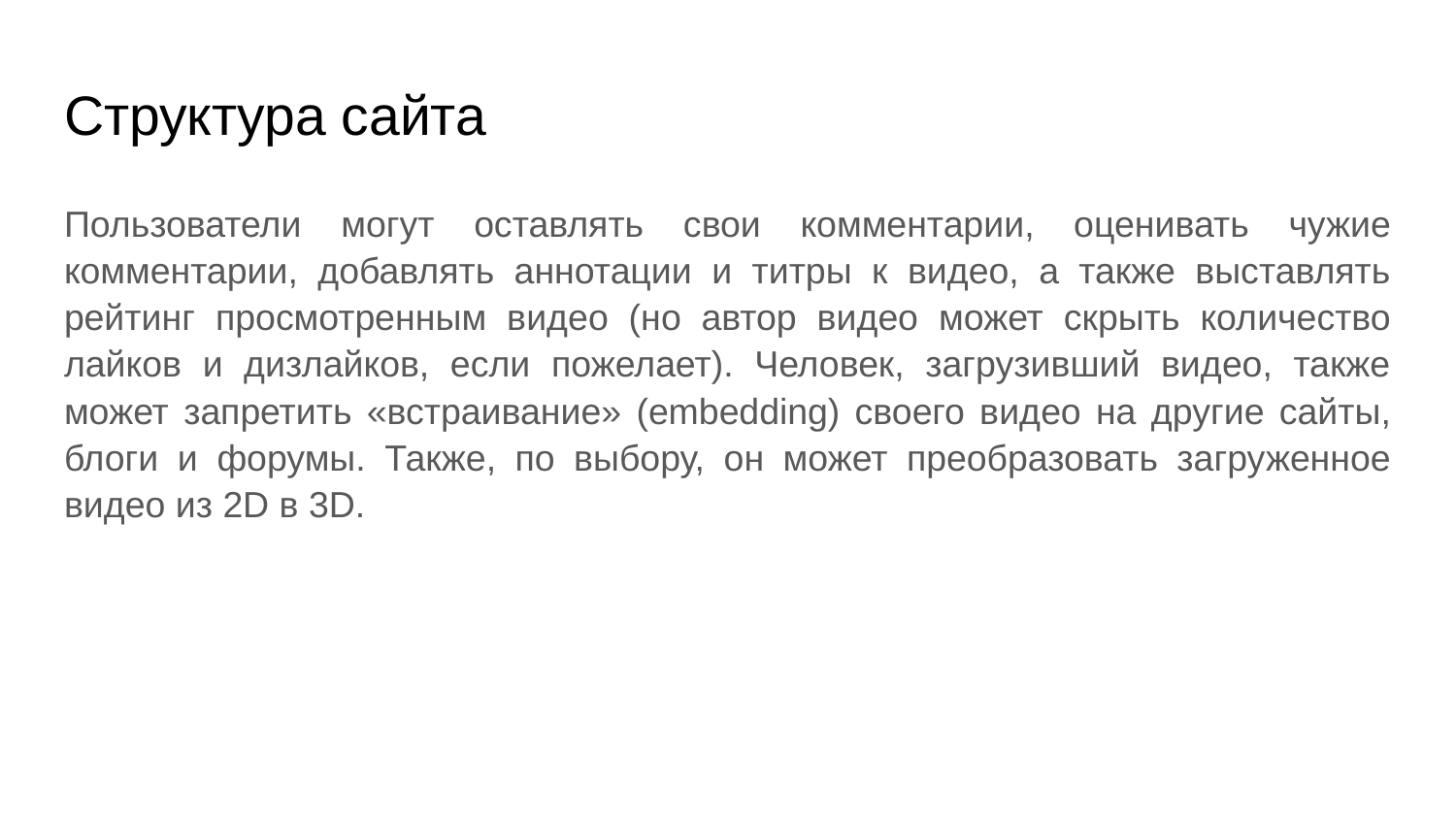

# Структура сайта
Пользователи могут оставлять свои комментарии, оценивать чужие комментарии, добавлять аннотации и титры к видео, а также выставлять рейтинг просмотренным видео (но автор видео может скрыть количество лайков и дизлайков, если пожелает). Человек, загрузивший видео, также может запретить «встраивание» (embedding) своего видео на другие сайты, блоги и форумы. Также, по выбору, он может преобразовать загруженное видео из 2D в 3D.